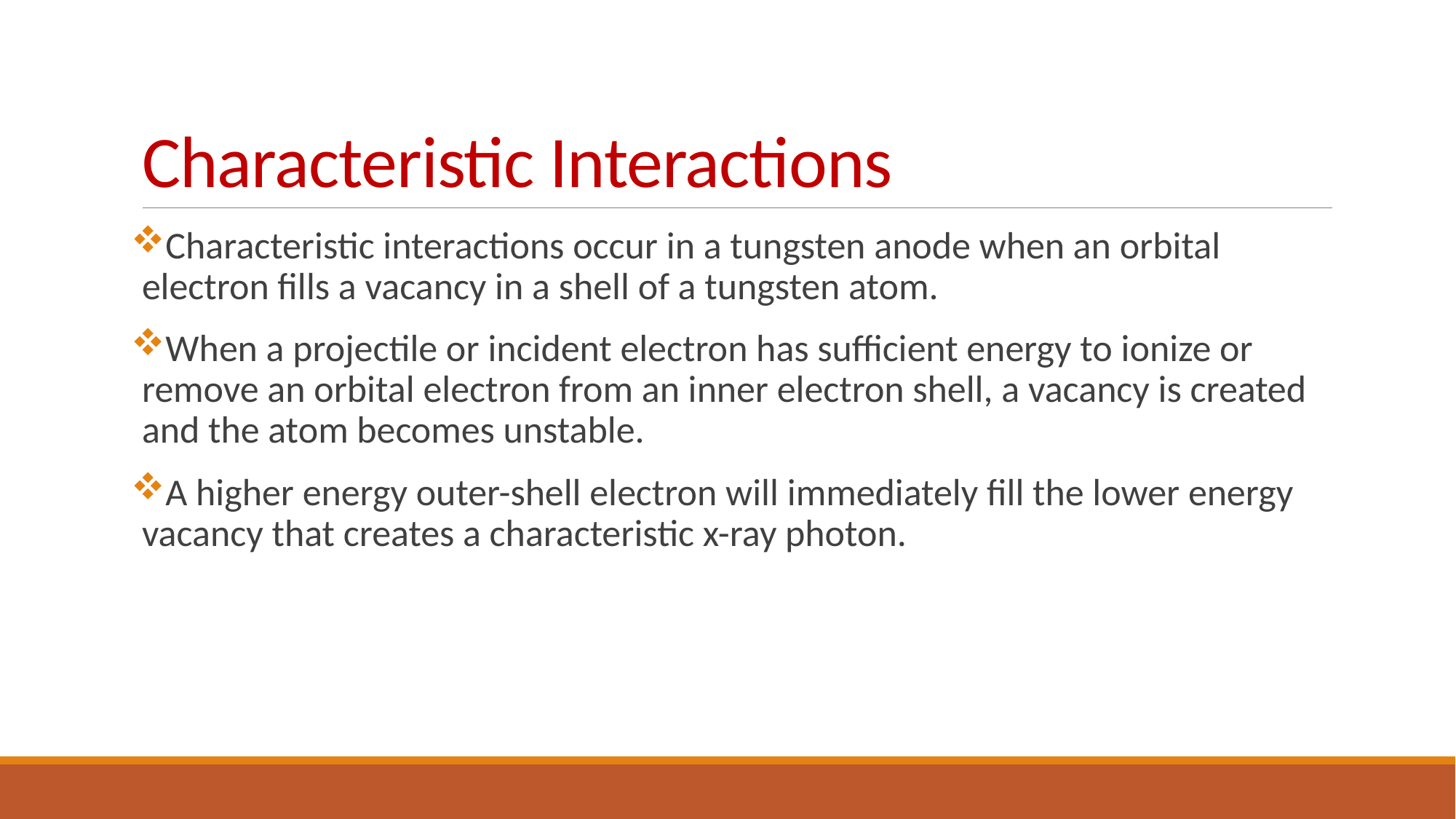

# Characteristic Interactions
Characteristic interactions occur in a tungsten anode when an orbital electron fills a vacancy in a shell of a tungsten atom.
When a projectile or incident electron has sufficient energy to ionize or remove an orbital electron from an inner electron shell, a vacancy is created and the atom becomes unstable.
A higher energy outer-shell electron will immediately fill the lower energy vacancy that creates a characteristic x-ray photon.